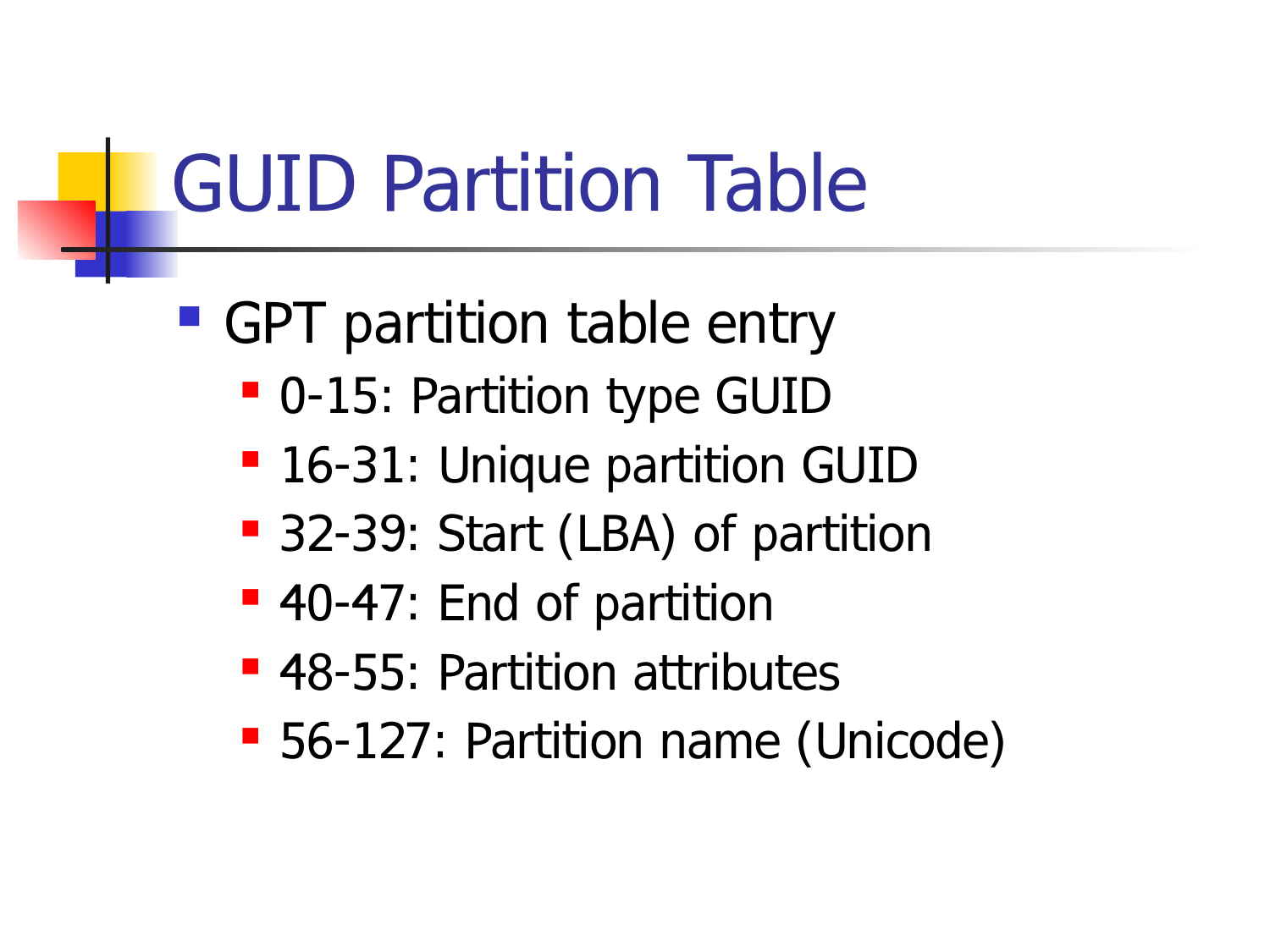

# GUID Partition Table
GPT partition table entry
0-15: Partition type GUID
16-31: Unique partition GUID
32-39: Start (LBA) of partition
40-47: End of partition
48-55: Partition attributes
56-127: Partition name (Unicode)